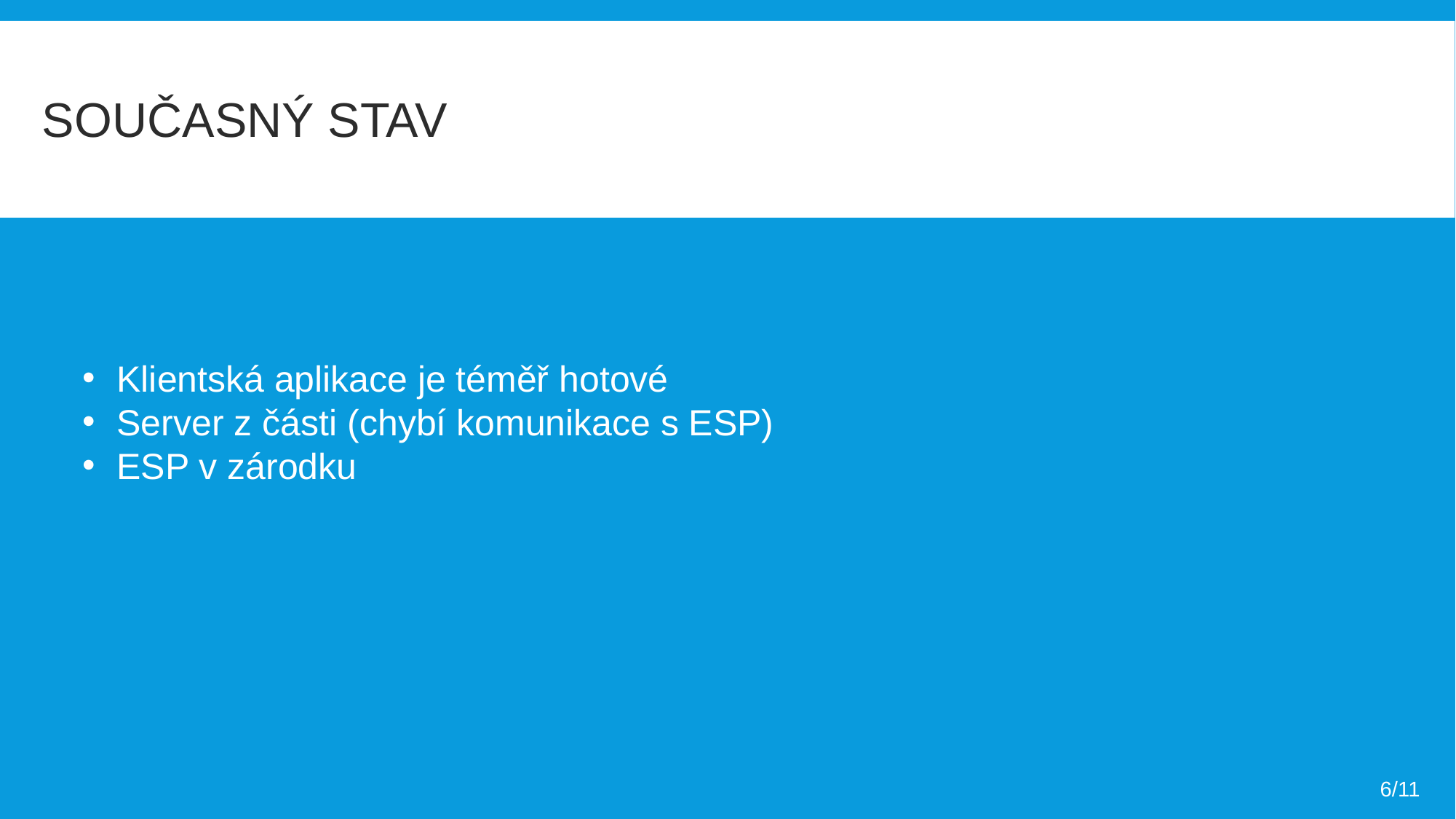

Současný stav
Klientská aplikace je téměř hotové
Server z části (chybí komunikace s ESP)
ESP v zárodku
6/11